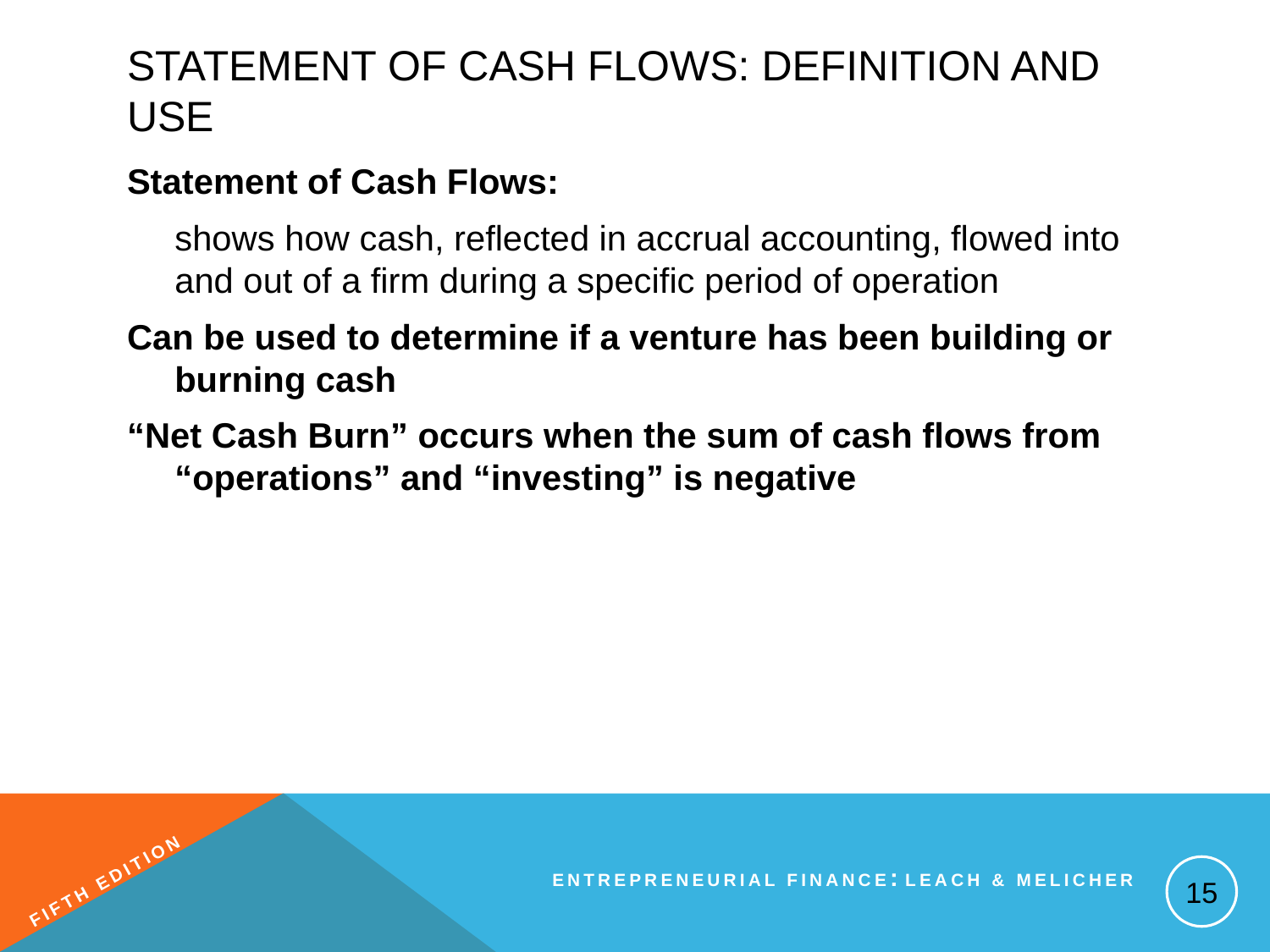

# Statement of Cash Flows: Definition and Use
Statement of Cash Flows:
	shows how cash, reflected in accrual accounting, flowed into and out of a firm during a specific period of operation
Can be used to determine if a venture has been building or burning cash
“Net Cash Burn” occurs when the sum of cash flows from “operations” and “investing” is negative
15